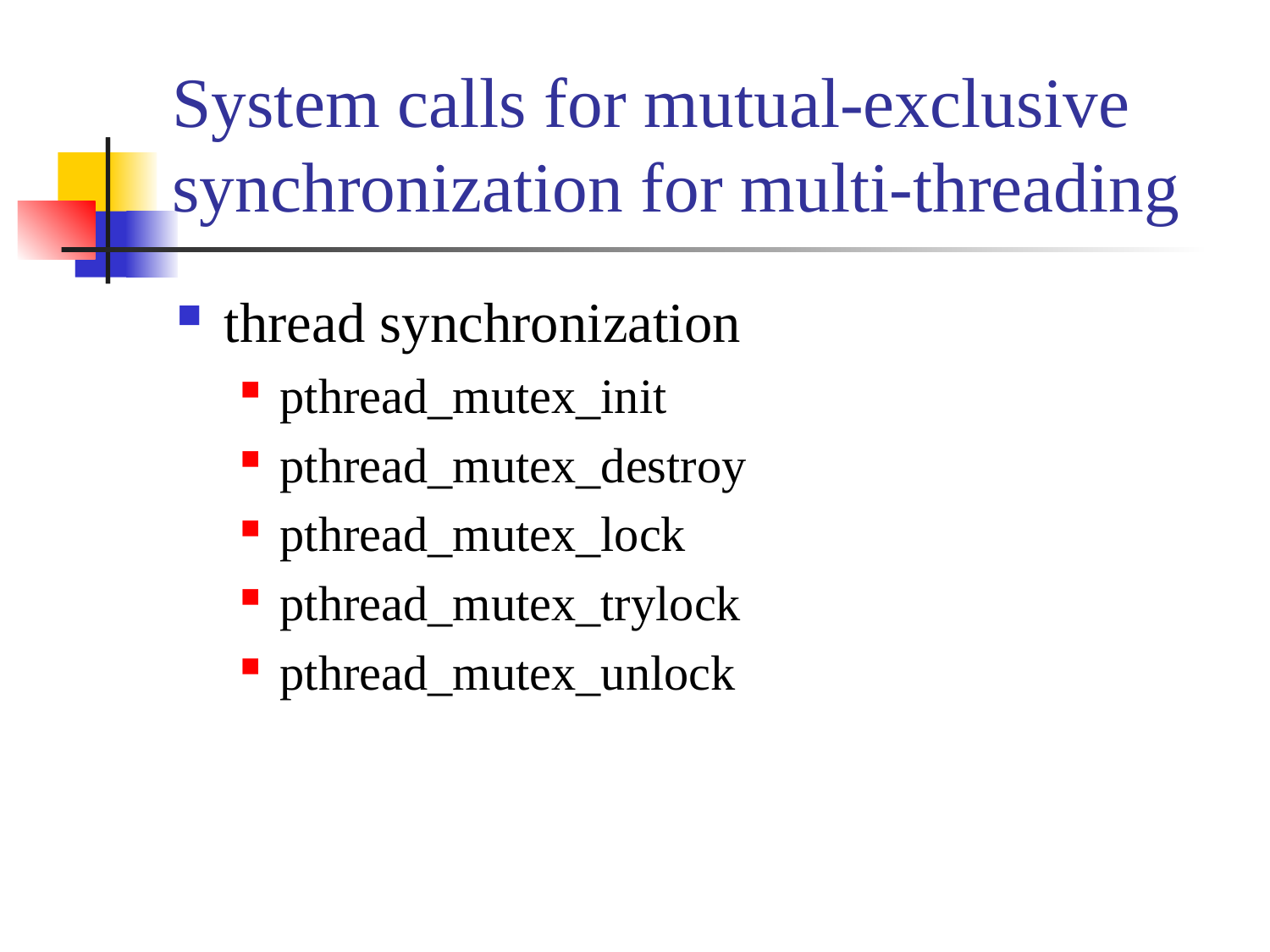

System calls for mutual-exclusive synchronization for multi-threading
thread synchronization
pthread_mutex_init
pthread_mutex_destroy
pthread_mutex_lock
pthread_mutex_trylock
pthread_mutex_unlock